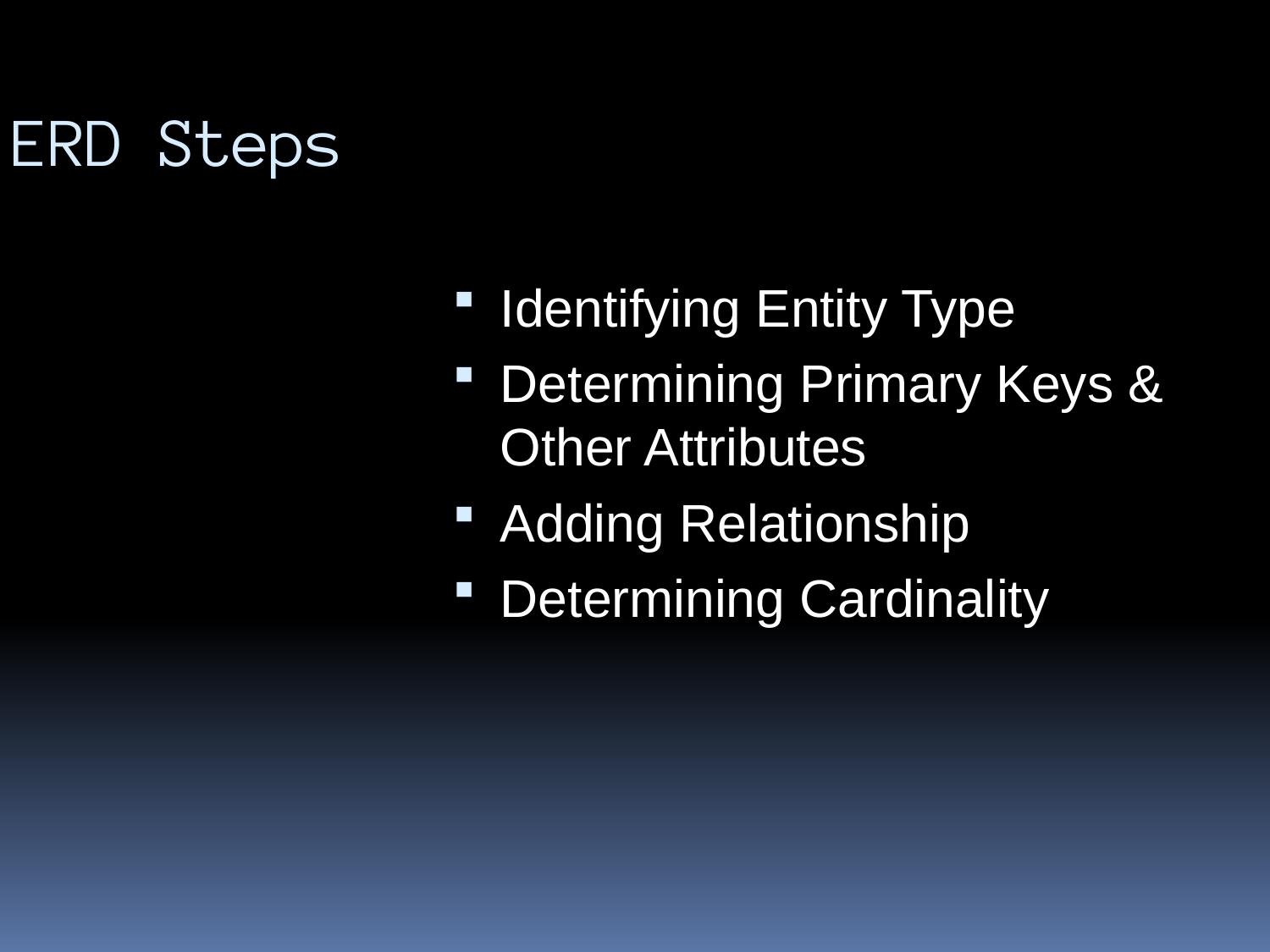

ERD Steps
Identifying Entity Type
Determining Primary Keys & Other Attributes
Adding Relationship
Determining Cardinality